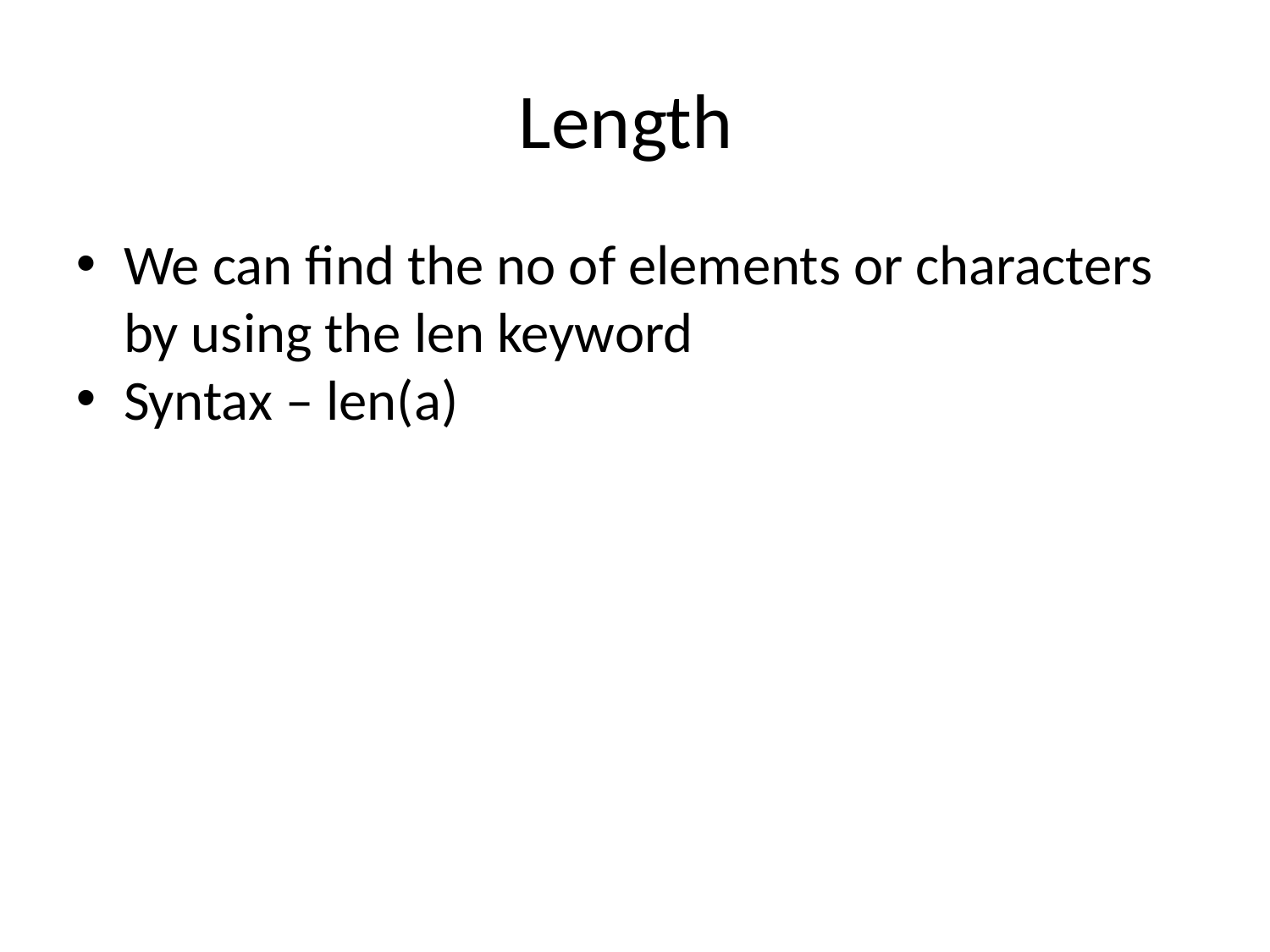

Length
We can find the no of elements or characters by using the len keyword
Syntax – len(a)